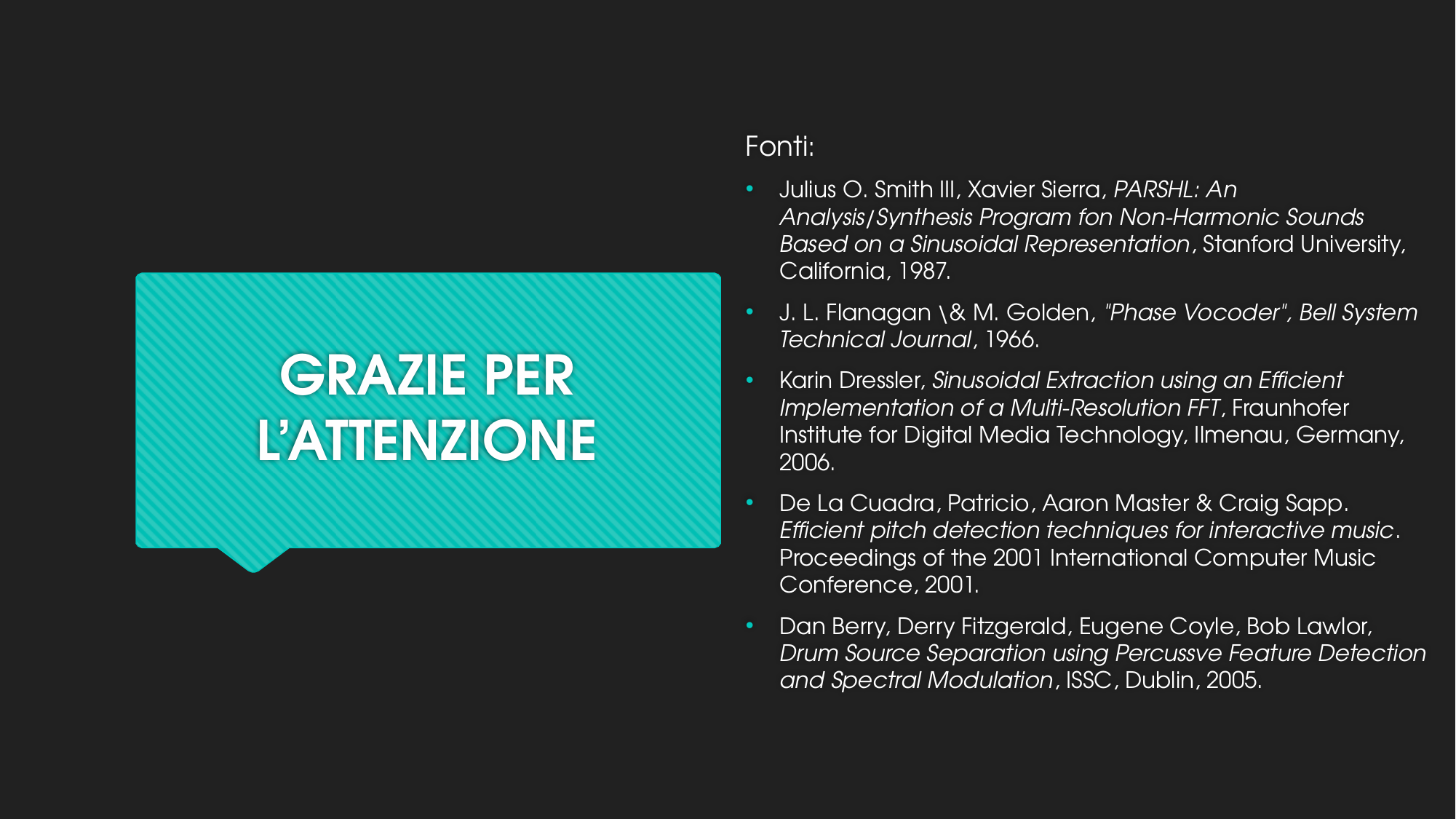

Fonti:
Julius O. Smith III, Xavier Sierra, PARSHL: An Analysis/Synthesis Program fon Non-Harmonic Sounds Based on a Sinusoidal Representation, Stanford University, California, 1987.
J. L. Flanagan \& M. Golden, "Phase Vocoder", Bell System Technical Journal, 1966.
Karin Dressler, Sinusoidal Extraction using an Efficient Implementation of a Multi-Resolution FFT, Fraunhofer Institute for Digital Media Technology, Ilmenau, Germany, 2006.
De La Cuadra, Patricio, Aaron Master & Craig Sapp. Efficient pitch detection techniques for interactive music. Proceedings of the 2001 International Computer Music Conference, 2001.
Dan Berry, Derry Fitzgerald, Eugene Coyle, Bob Lawlor, Drum Source Separation using Percussve Feature Detection and Spectral Modulation, ISSC, Dublin, 2005.

# GRAZIE PER L’ATTENZIONE